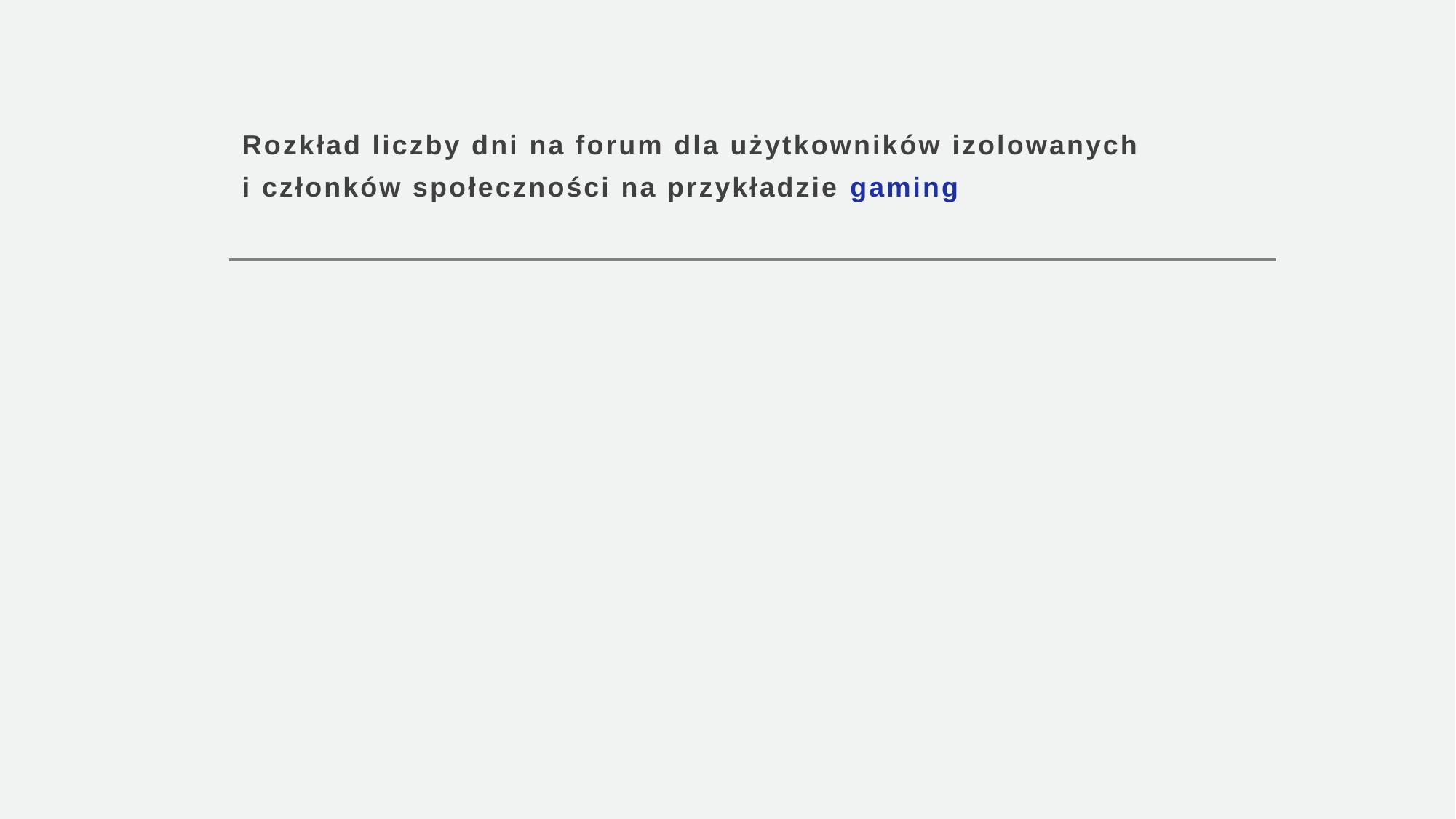

# Rozkład liczby dni na forum dla użytkowników izolowanych i członków społeczności na przykładzie gaming